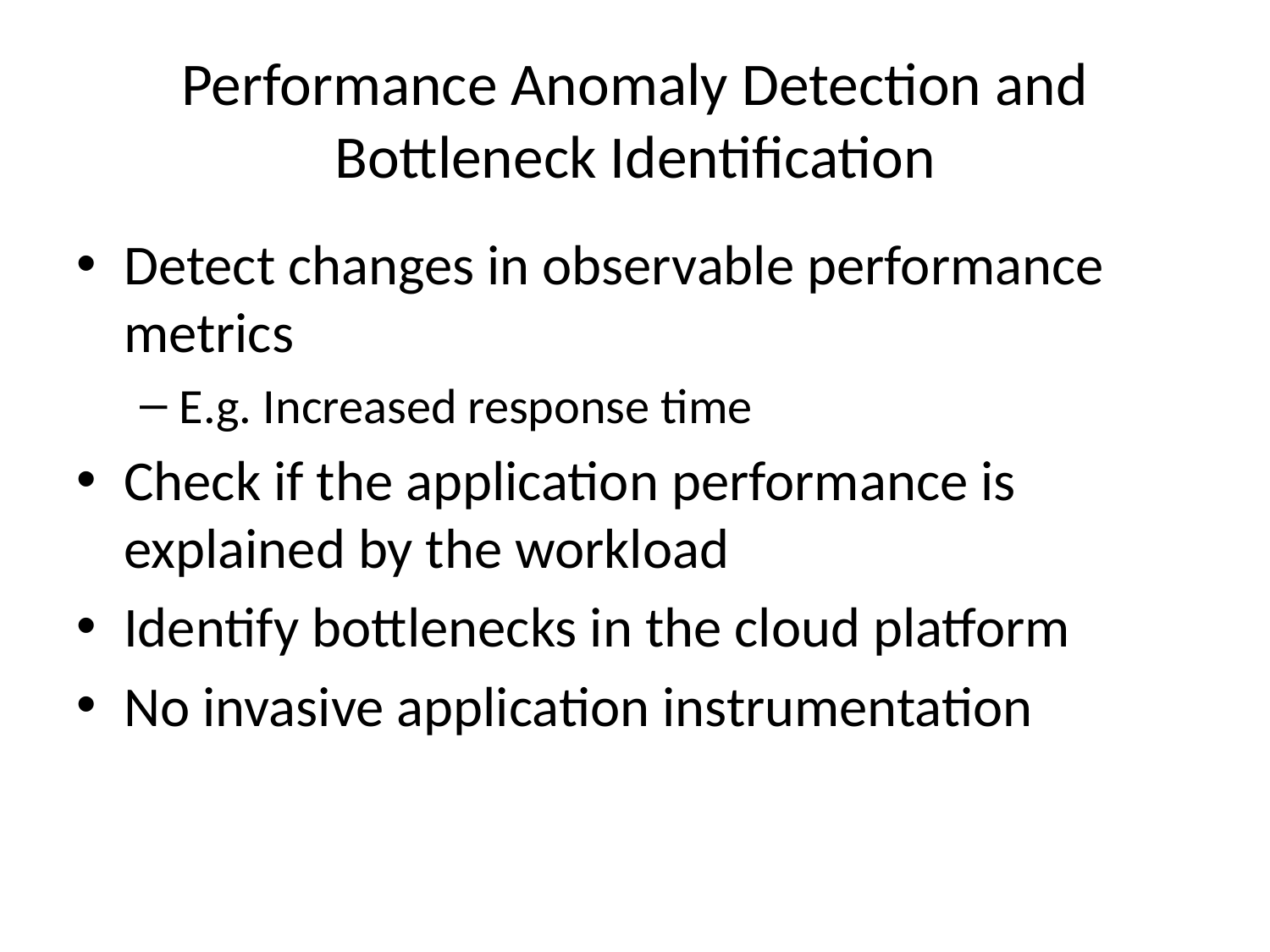

# Performance Anomaly Detection and Bottleneck Identification
Detect changes in observable performance metrics
E.g. Increased response time
Check if the application performance is explained by the workload
Identify bottlenecks in the cloud platform
No invasive application instrumentation